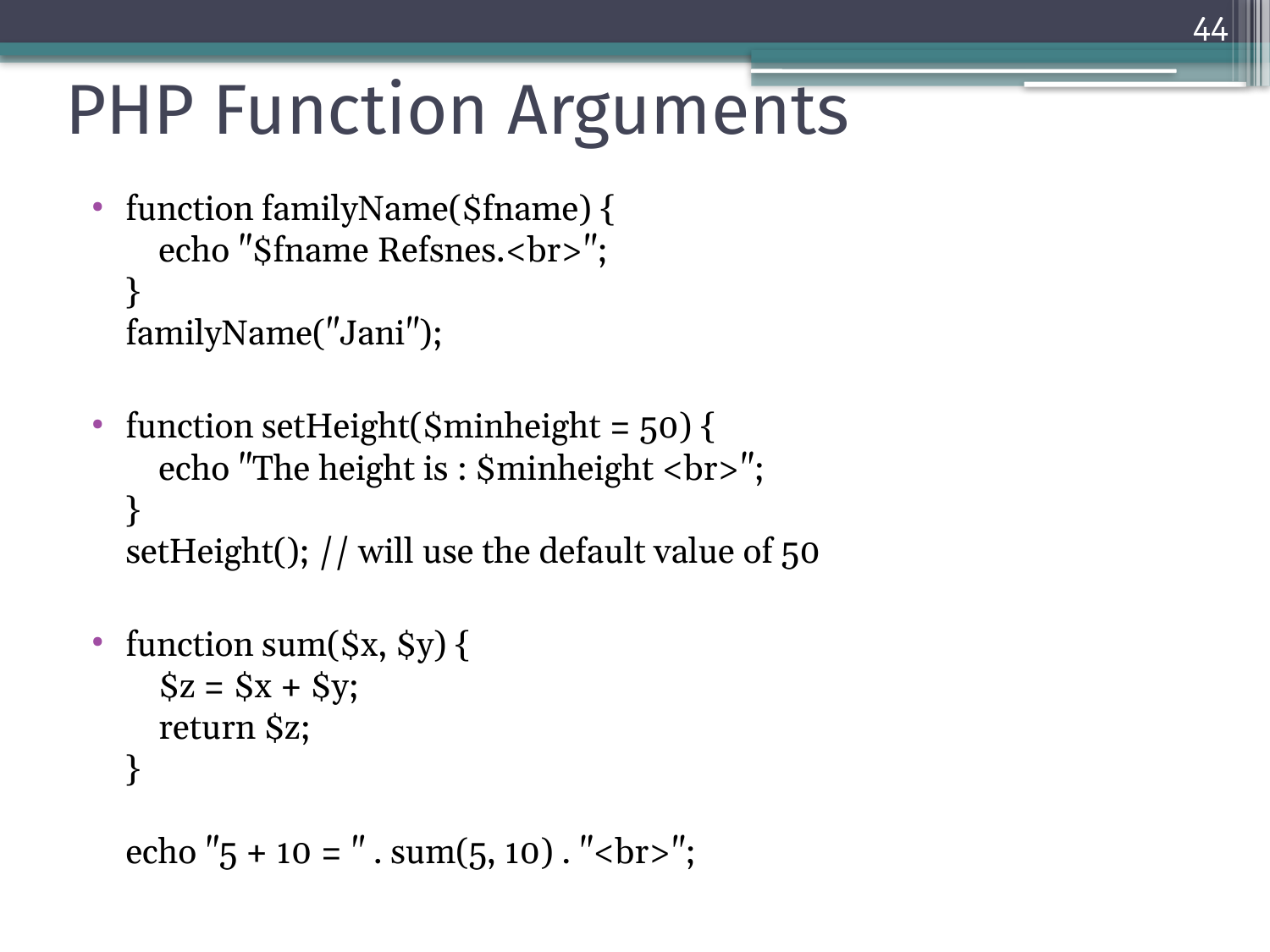

44
# PHP Function Arguments
function familyName($fname) {
    echo "$fname Refsnes.<br>";
}
familyName("Jani");

function setHeight($minheight = 50) {
    echo "The height is : $minheight <br>";
}
setHeight(); // will use the default value of 50

function sum($x, $y) {
    $z = $x + $y;
    return $z;
}
echo "5 + 10 = " . sum(5, 10) . "<br>";